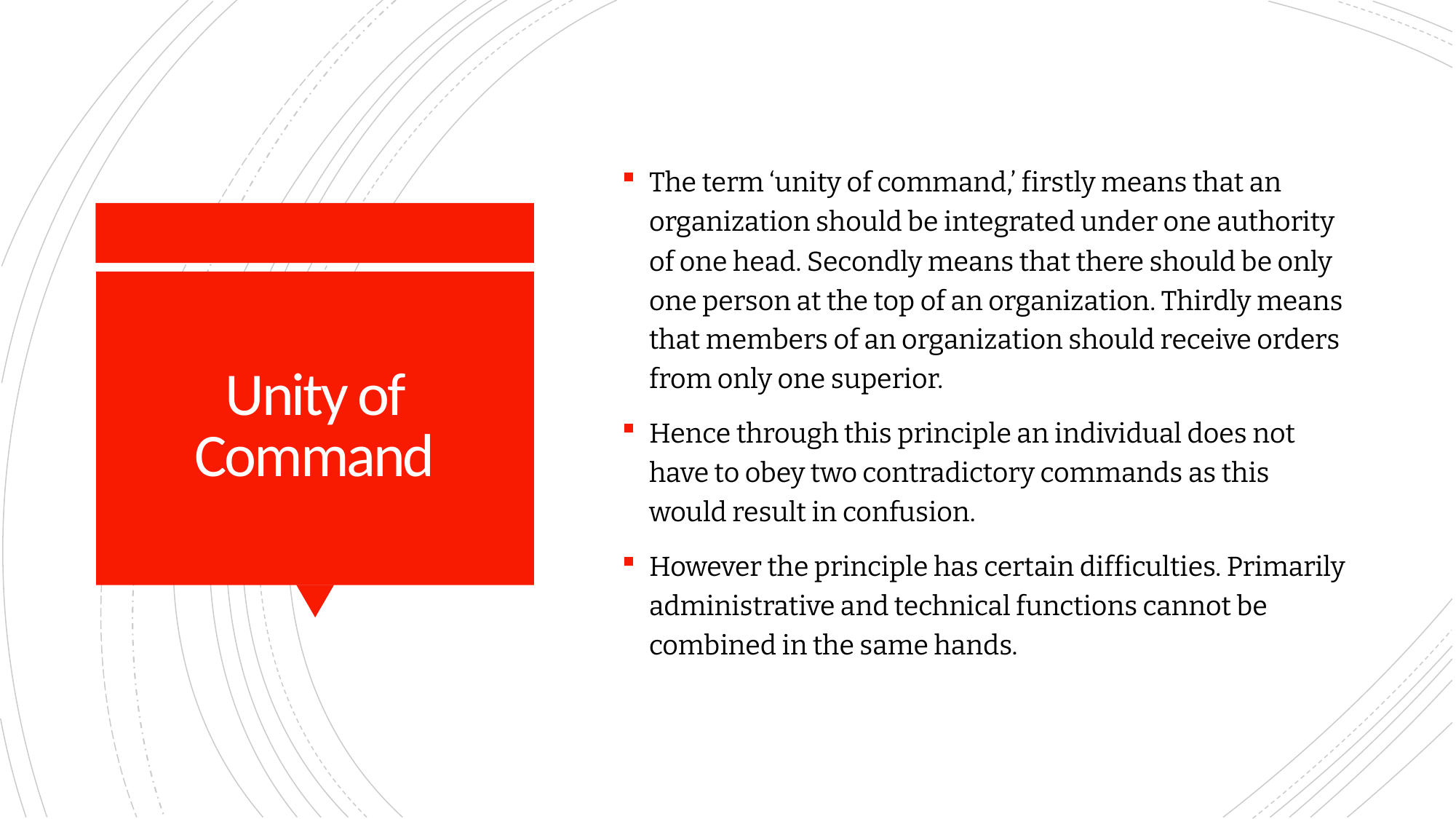

The term ‘unity of command,’ firstly means that an organization should be integrated under one authority of one head. Secondly means that there should be only one person at the top of an organization. Thirdly means that members of an organization should receive orders from only one superior.
Hence through this principle an individual does not have to obey two contradictory commands as this would result in confusion.
However the principle has certain difficulties. Primarily administrative and technical functions cannot be combined in the same hands.
# Unity of Command